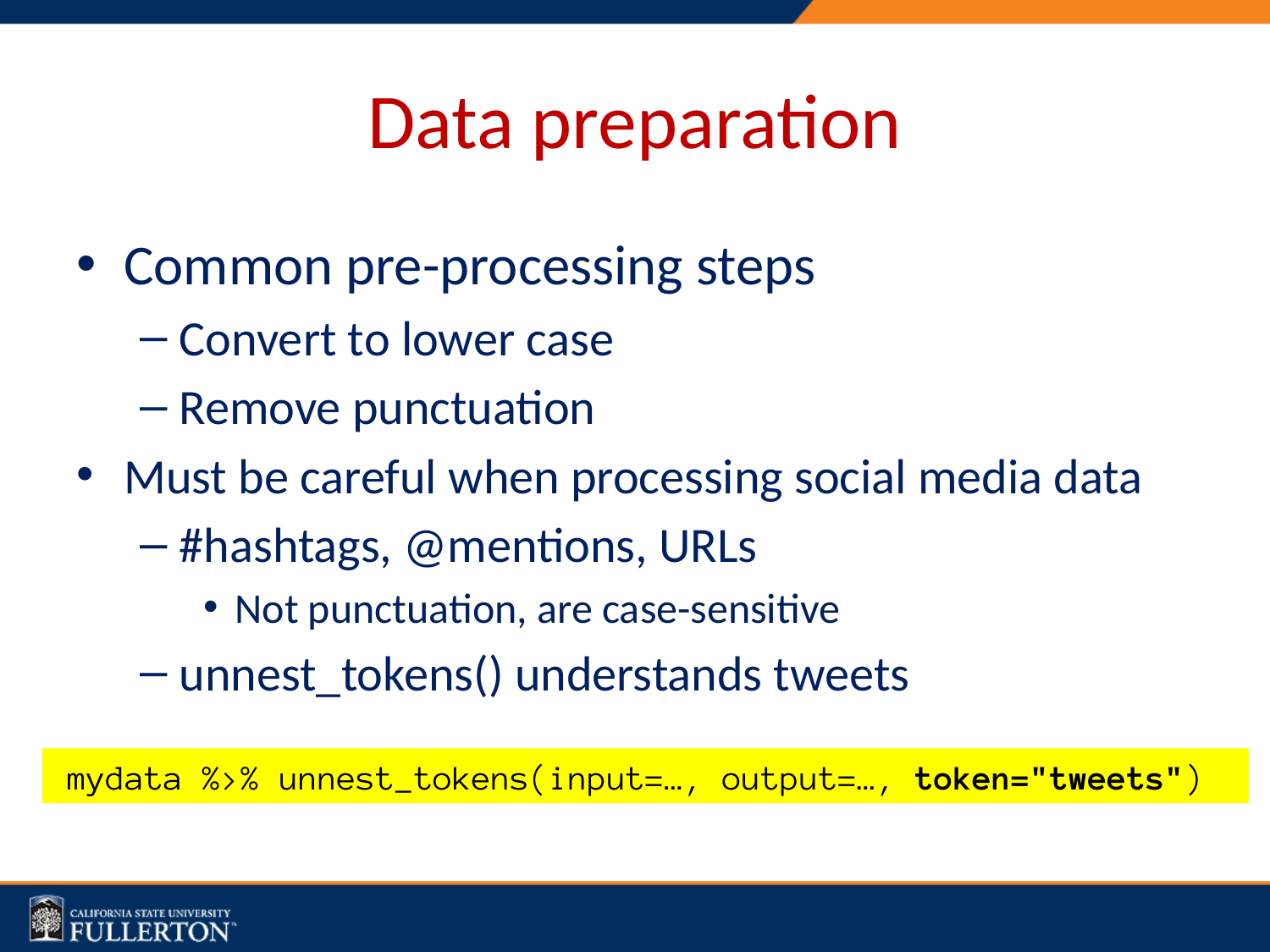

# Data preparation
Common pre-processing steps
Convert to lower case
Remove punctuation
Must be careful when processing social media data
#hashtags, @mentions, URLs
Not punctuation, are case-sensitive
unnest_tokens() understands tweets
mydata %>% unnest_tokens(input=…, output=…, token="tweets")